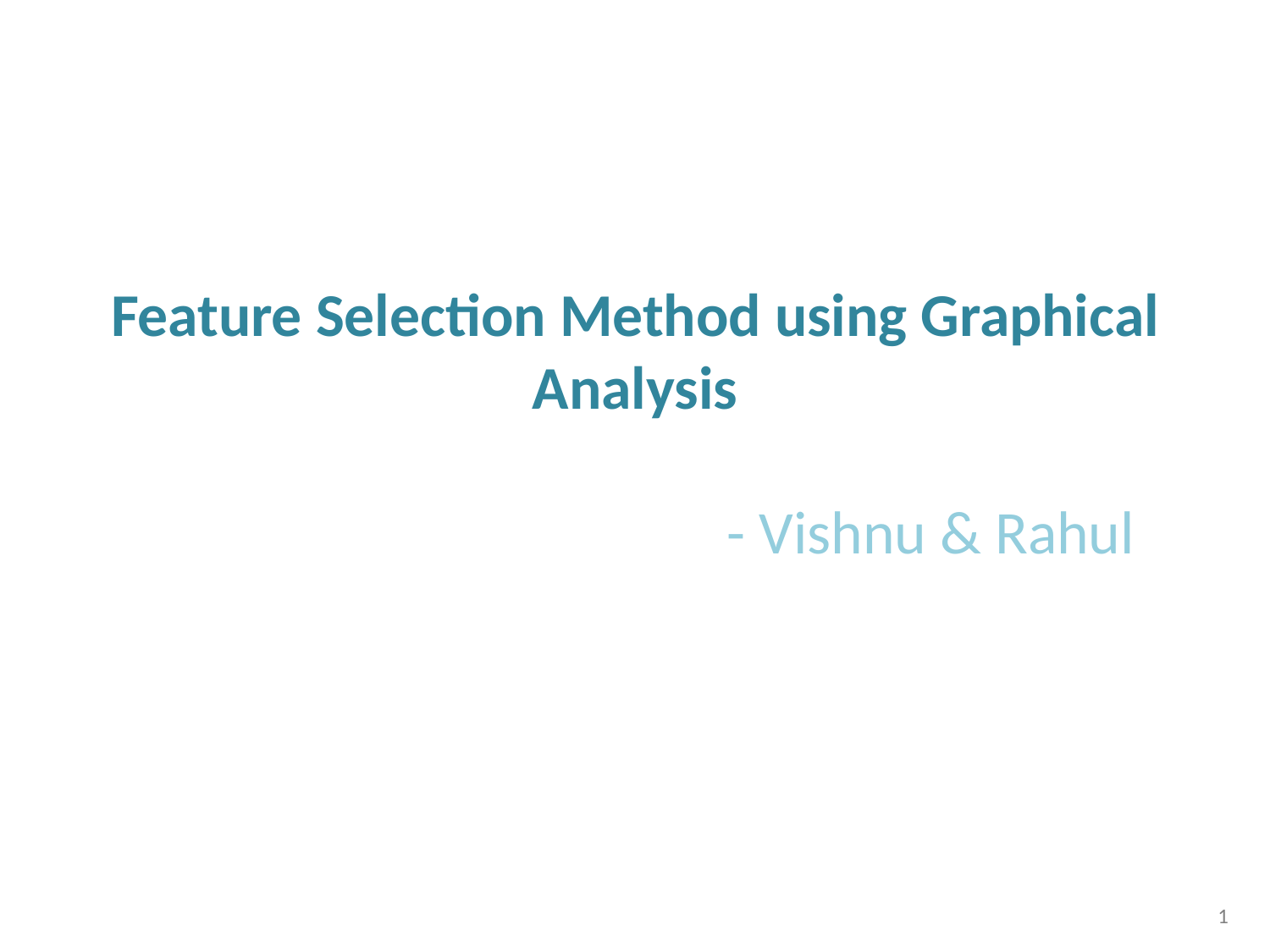

# Feature Selection Method using Graphical Analysis - Vishnu & Rahul
1